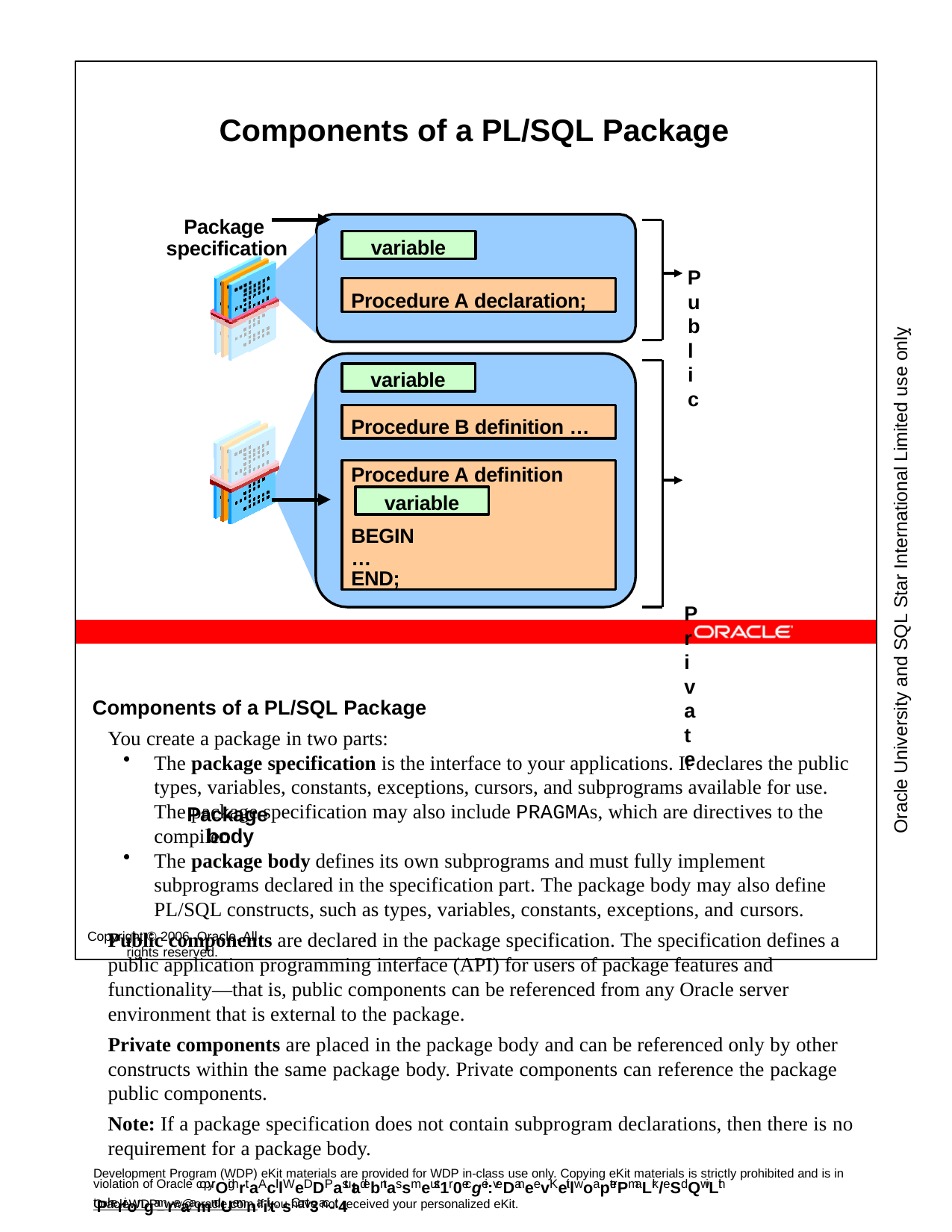

Components of a PL/SQL Package

Package  specification
Public

Private

Package  body

Copyright © 2006, Oracle. All rights reserved.

variable
Procedure A declaration;
Oracle University and SQL Star International Limited use onlyฺ
variable
Procedure B definition …
Procedure A definition

BEGIN
…  END;
variable
Components of a PL/SQL Package
You create a package in two parts:
The package specification is the interface to your applications. It declares the public  types, variables, constants, exceptions, cursors, and subprograms available for use.  The package specification may also include PRAGMAs, which are directives to the  compiler.
The package body defines its own subprograms and must fully implement  subprograms declared in the specification part. The package body may also define  PL/SQL constructs, such as types, variables, constants, exceptions, and cursors.
Public components are declared in the package specification. The specification defines a  public application programming interface (API) for users of package features and  functionality—that is, public components can be referenced from any Oracle server  environment that is external to the package.
Private components are placed in the package body and can be referenced only by other  constructs within the same package body. Private components can reference the package  public components.
Note: If a package specification does not contain subprogram declarations, then there is no  requirement for a package body.
Development Program (WDP) eKit materials are provided for WDP in-class use only. Copying eKit materials is strictly prohibited and is in
violation of Oracle copyrOighrt.aAclllWeDDP astutadebntas smeust1r0ecgei:veDaneevKeitlwoapterPmaLrk/eSdQwiLth tPherirongamreaamnd Uemnaiilt. sCont3ac-t4
OracleWDP_ww@oracle.com if you have not received your personalized eKit.